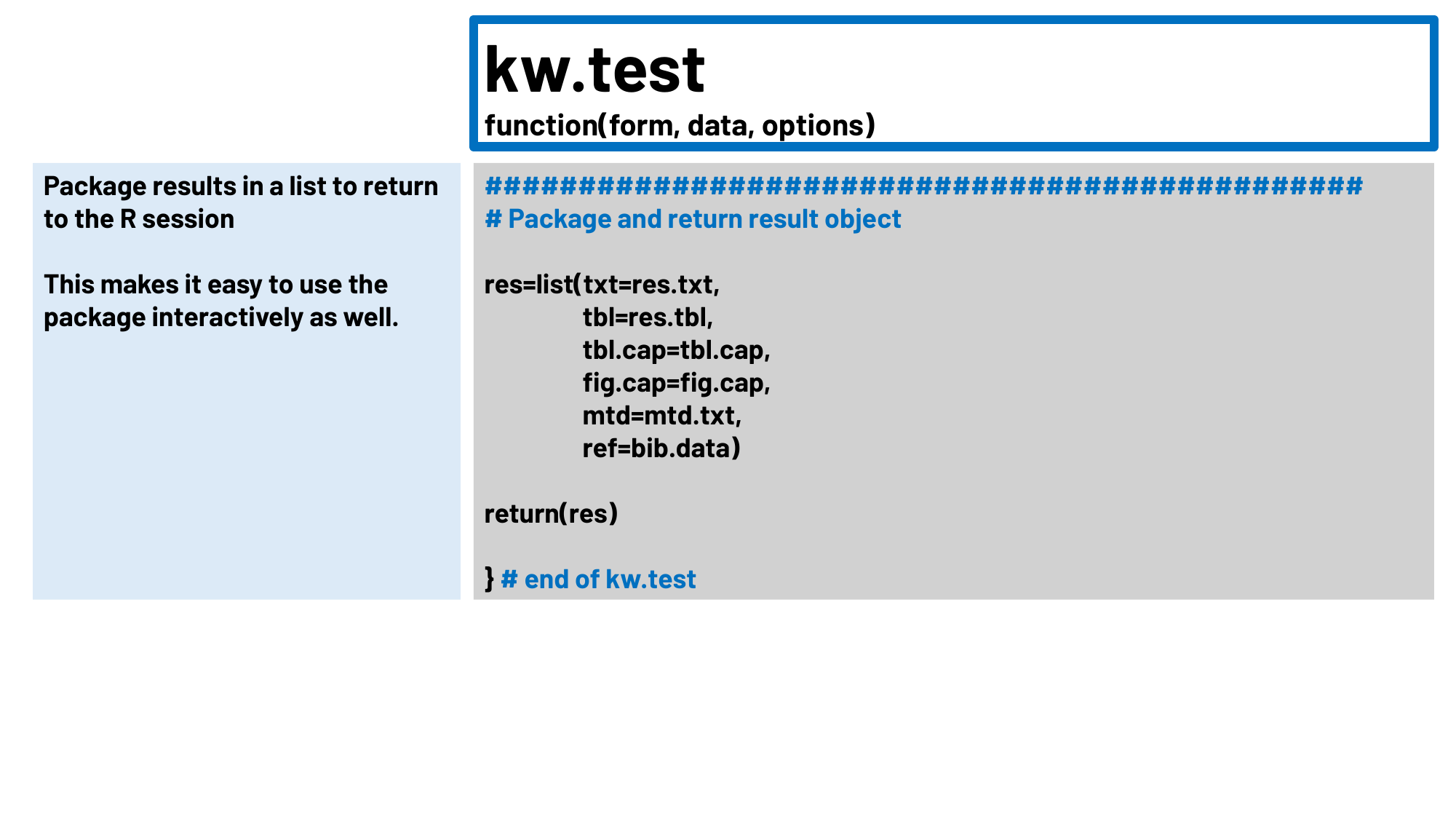

kw.test
function(form, data, options)
Package results in a list to return to the R session

This makes it easy to use the package interactively as well.

###############################################
# Package and return result object

res=list(txt=res.txt,
                  tbl=res.tbl,
                  tbl.cap=tbl.cap,
                  fig.cap=fig.cap,
                  mtd=mtd.txt,
                  ref=bib.data)

return(res)

} # end of kw.test